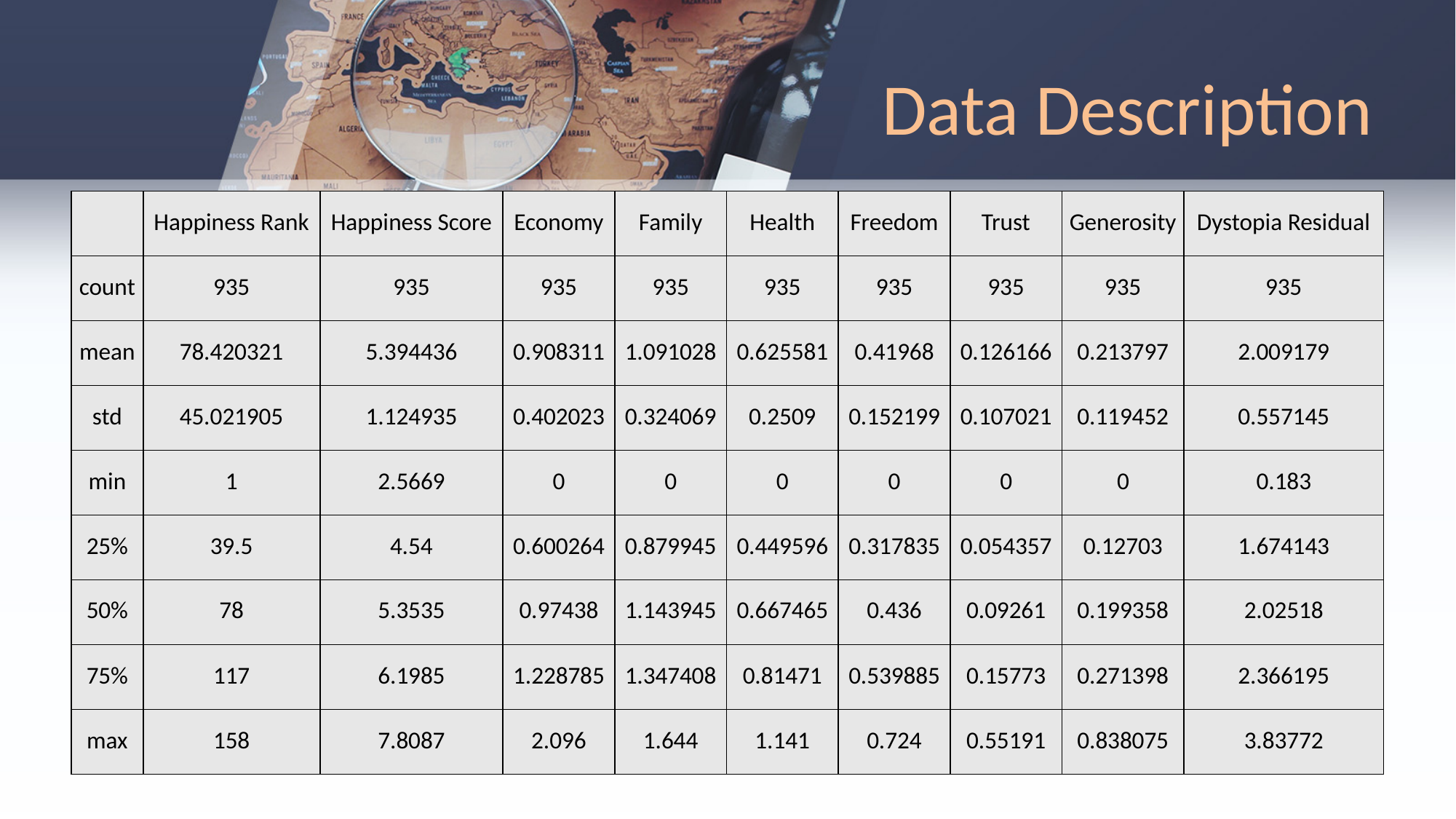

# Data Description
|  | Happiness Rank | Happiness Score | Economy | Family | Health | Freedom | Trust | Generosity | Dystopia Residual |
| --- | --- | --- | --- | --- | --- | --- | --- | --- | --- |
| count | 935 | 935 | 935 | 935 | 935 | 935 | 935 | 935 | 935 |
| mean | 78.420321 | 5.394436 | 0.908311 | 1.091028 | 0.625581 | 0.41968 | 0.126166 | 0.213797 | 2.009179 |
| std | 45.021905 | 1.124935 | 0.402023 | 0.324069 | 0.2509 | 0.152199 | 0.107021 | 0.119452 | 0.557145 |
| min | 1 | 2.5669 | 0 | 0 | 0 | 0 | 0 | 0 | 0.183 |
| 25% | 39.5 | 4.54 | 0.600264 | 0.879945 | 0.449596 | 0.317835 | 0.054357 | 0.12703 | 1.674143 |
| 50% | 78 | 5.3535 | 0.97438 | 1.143945 | 0.667465 | 0.436 | 0.09261 | 0.199358 | 2.02518 |
| 75% | 117 | 6.1985 | 1.228785 | 1.347408 | 0.81471 | 0.539885 | 0.15773 | 0.271398 | 2.366195 |
| max | 158 | 7.8087 | 2.096 | 1.644 | 1.141 | 0.724 | 0.55191 | 0.838075 | 3.83772 |